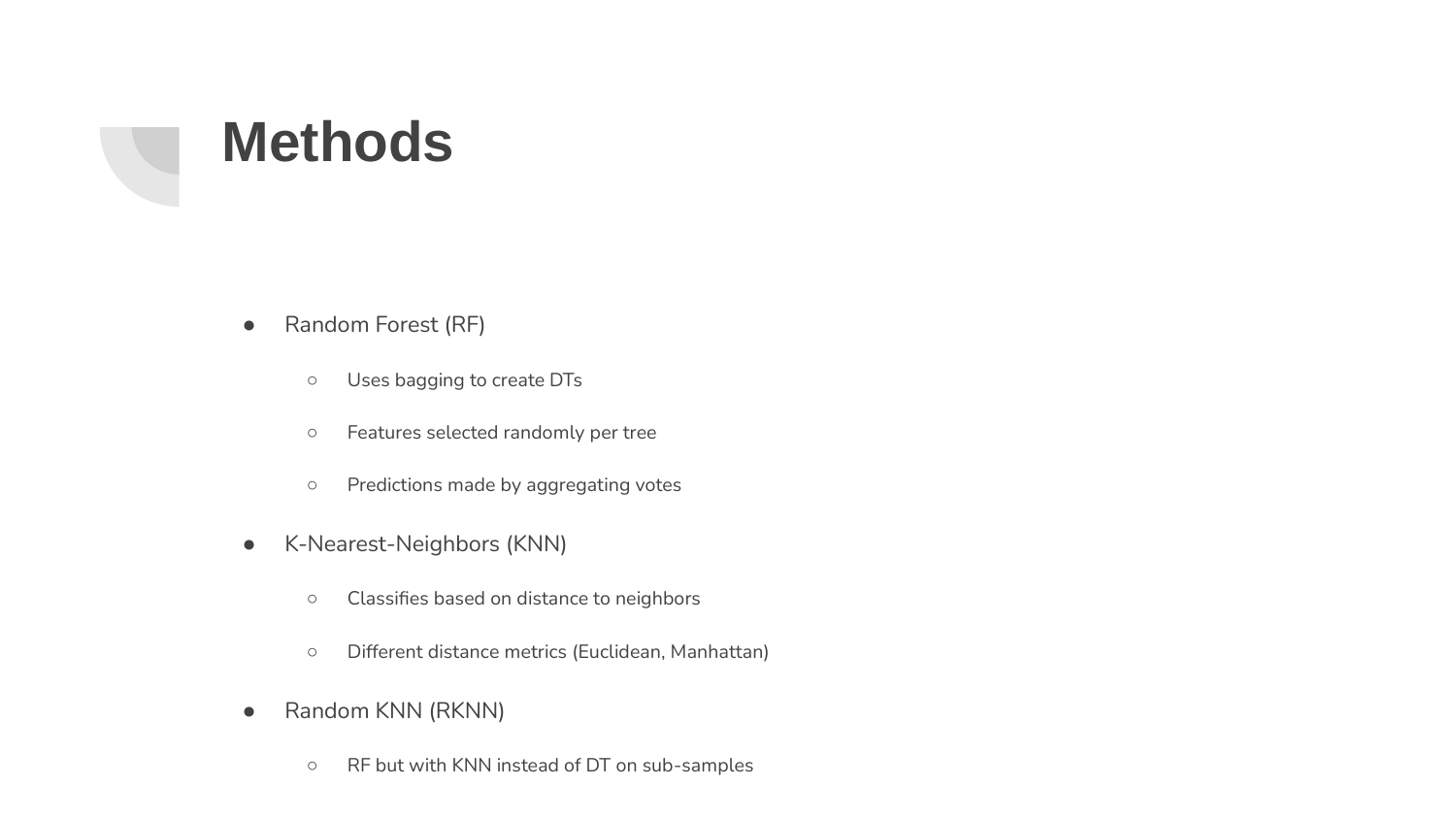

# Methods
Random Forest (RF)
Uses bagging to create DTs
Features selected randomly per tree
Predictions made by aggregating votes
K-Nearest-Neighbors (KNN)
Classifies based on distance to neighbors
Different distance metrics (Euclidean, Manhattan)
Random KNN (RKNN)
RF but with KNN instead of DT on sub-samples